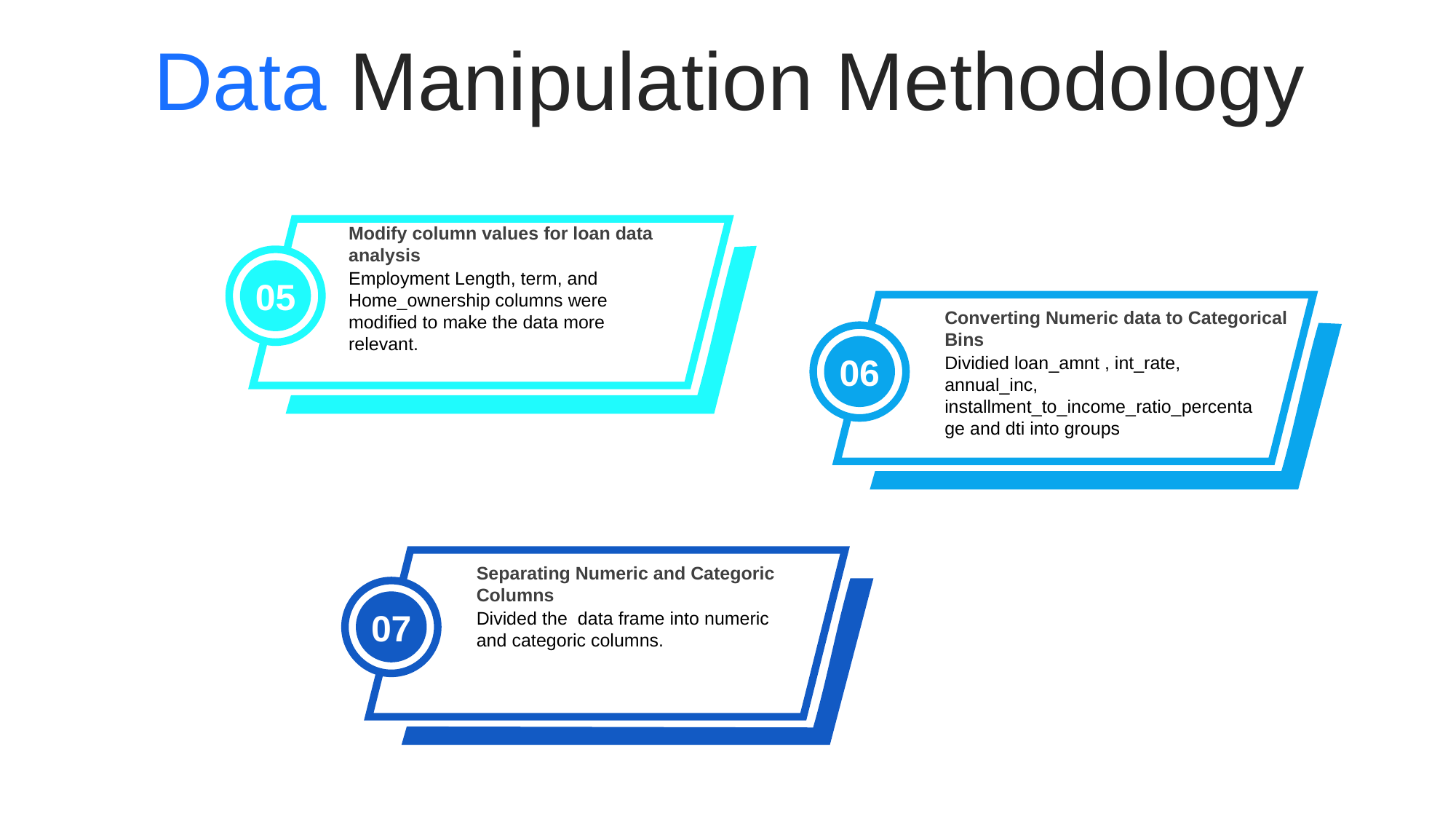

Data Manipulation Methodology
Modify column values for loan data analysis
Employment Length, term, and Home_ownership columns were modified to make the data more relevant.

05

Converting Numeric data to Categorical Bins
Dividied loan_amnt , int_rate, annual_inc, installment_to_income_ratio_percentage and dti into groups

06

Separating Numeric and Categoric Columns
Divided the  data frame into numeric and categoric columns.

07